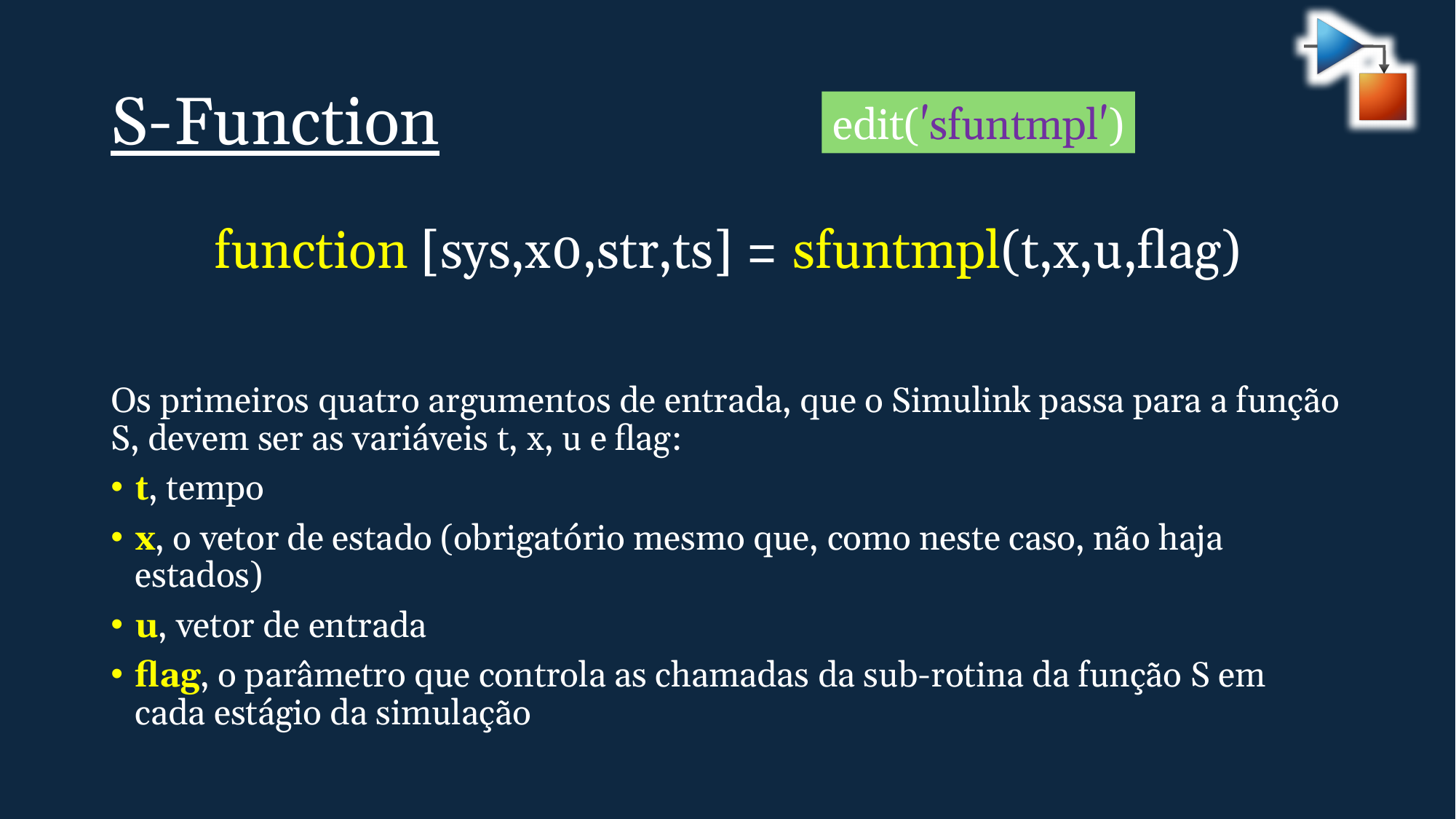

# S-Function
edit('sfuntmpl')
function [sys,x0,str,ts] = sfuntmpl(t,x,u,flag)

Os primeiros quatro argumentos de entrada, que o Simulink passa para a função S, devem ser as variáveis ​​t, x, u e flag:
t, tempo
x, o vetor de estado (obrigatório mesmo que, como neste caso, não haja estados)
u, vetor de entrada
flag, o parâmetro que controla as chamadas da sub-rotina da função S em cada estágio da simulação